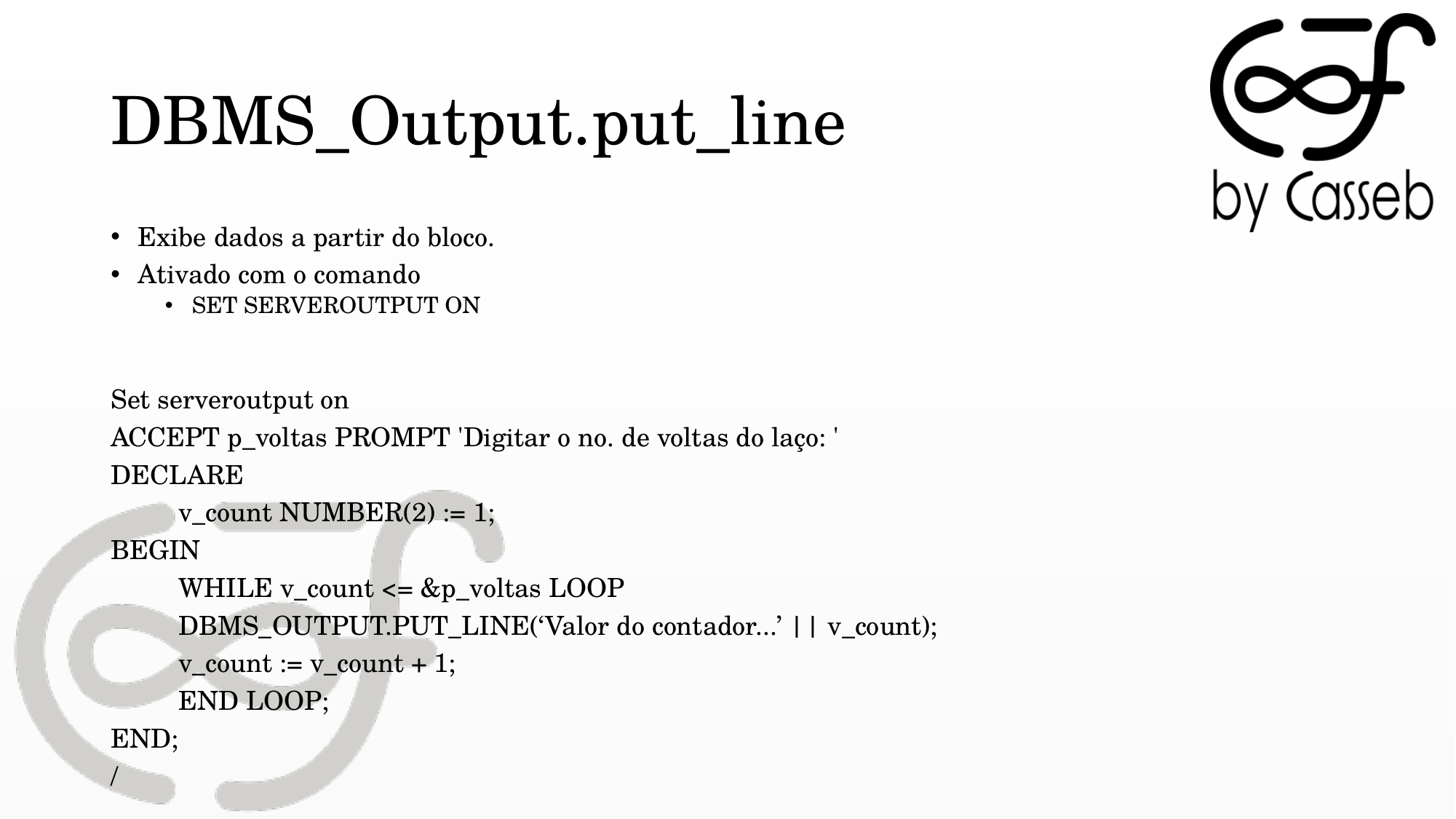

# DBMS_Output.put_line
Exibe dados a partir do bloco.
Ativado com o comando
SET SERVEROUTPUT ON

Set serveroutput on
ACCEPT p_voltas PROMPT 'Digitar o no. de voltas do laço: '
DECLARE
	v_count NUMBER(2) := 1;
BEGIN
	WHILE v_count <= &p_voltas LOOP
		DBMS_OUTPUT.PUT_LINE(‘Valor do contador...’ || v_count);
		v_count := v_count + 1;
	END LOOP;
END;
/